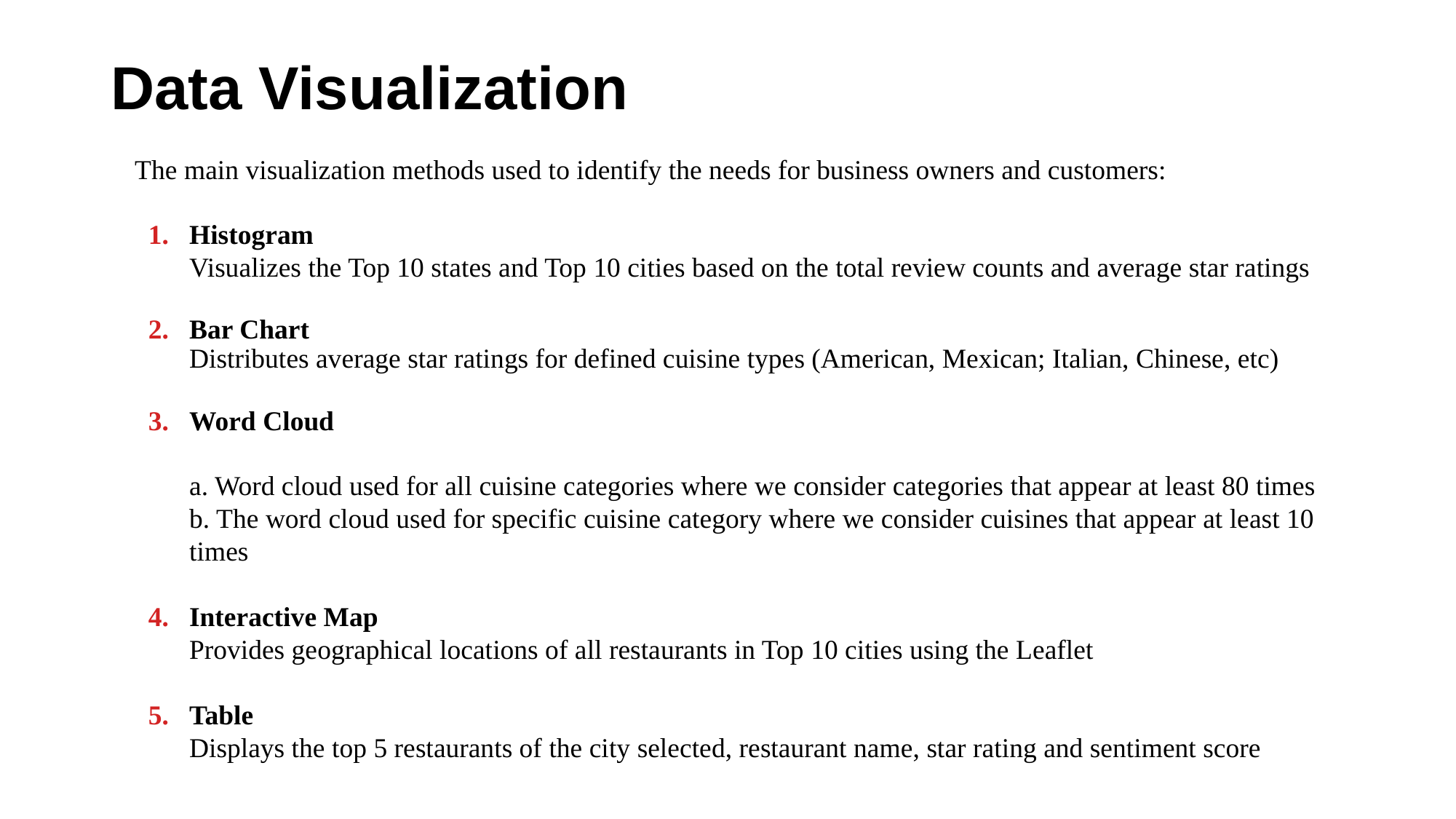

# Data Visualization
The main visualization methods used to identify the needs for business owners and customers:
Histogram
Visualizes the Top 10 states and Top 10 cities based on the total review counts and average star ratings

Bar Chart
Distributes average star ratings for defined cuisine types (American, Mexican; Italian, Chinese, etc)

Word Cloud
a. Word cloud used for all cuisine categories where we consider categories that appear at least 80 times
b. The word cloud used for specific cuisine category where we consider cuisines that appear at least 10 times

Interactive Map
Provides geographical locations of all restaurants in Top 10 cities using the Leaflet

Table
Displays the top 5 restaurants of the city selected, restaurant name, star rating and sentiment score